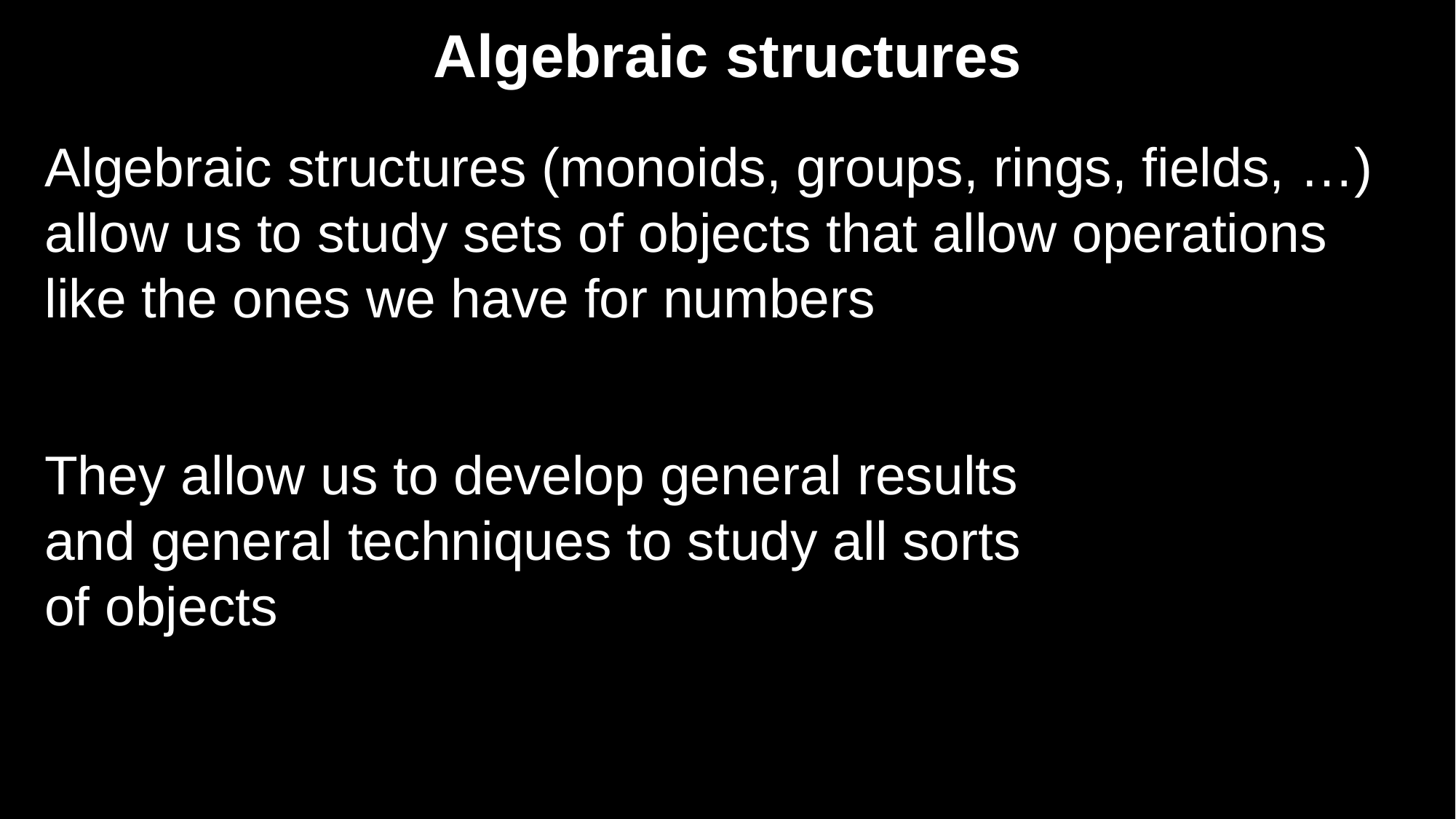

Algebraic structures
Algebraic structures (monoids, groups, rings, fields, …) allow us to study sets of objects that allow operations like the ones we have for numbers
They allow us to develop general results and general techniques to study all sorts of objects